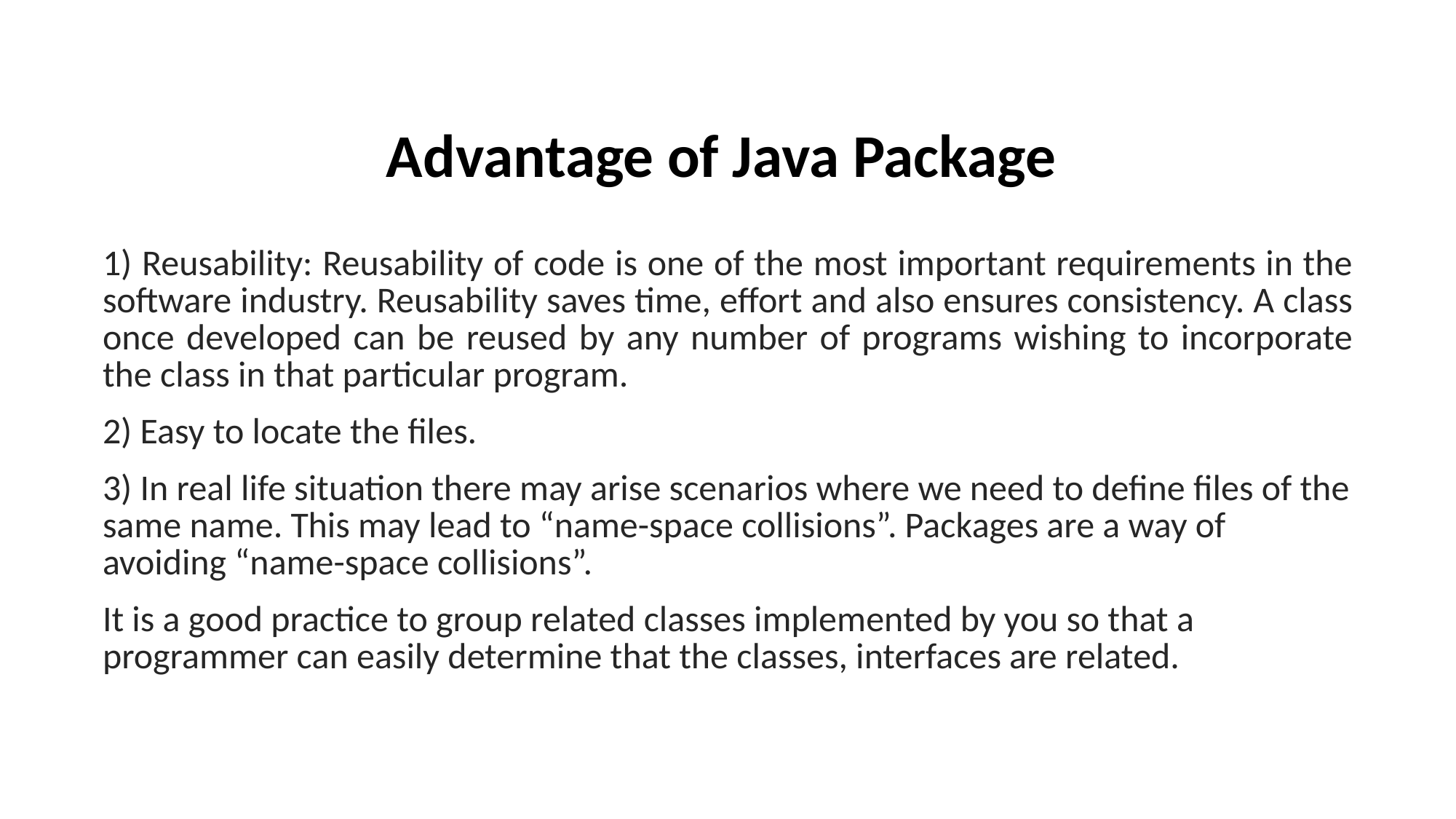

# Advantage of Java Package
1) Reusability: Reusability of code is one of the most important requirements in the software industry. Reusability saves time, effort and also ensures consistency. A class once developed can be reused by any number of programs wishing to incorporate the class in that particular program.
2) Easy to locate the files.
3) In real life situation there may arise scenarios where we need to define files of the same name. This may lead to “name-space collisions”. Packages are a way of avoiding “name-space collisions”.
It is a good practice to group related classes implemented by you so that a programmer can easily determine that the classes, interfaces are related.